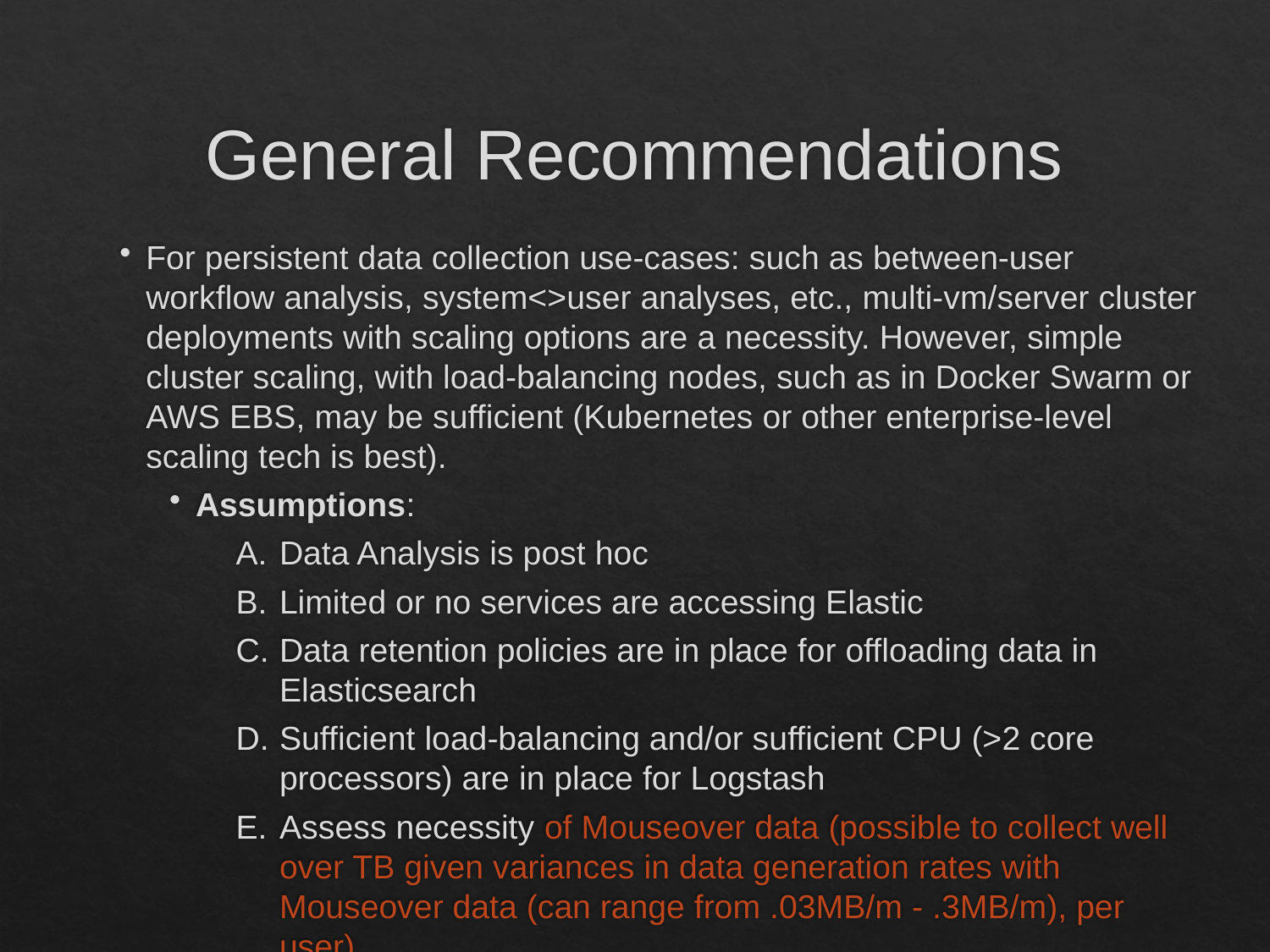

# General Recommendations
For persistent data collection use-cases: such as between-user workflow analysis, system<>user analyses, etc., multi-vm/server cluster deployments with scaling options are a necessity. However, simple cluster scaling, with load-balancing nodes, such as in Docker Swarm or AWS EBS, may be sufficient (Kubernetes or other enterprise-level scaling tech is best).
Assumptions:
Data Analysis is post hoc
Limited or no services are accessing Elastic
Data retention policies are in place for offloading data in Elasticsearch
Sufficient load-balancing and/or sufficient CPU (>2 core processors) are in place for Logstash
Assess necessity of Mouseover data (possible to collect well over TB given variances in data generation rates with Mouseover data (can range from .03MB/m - .3MB/m), per user)